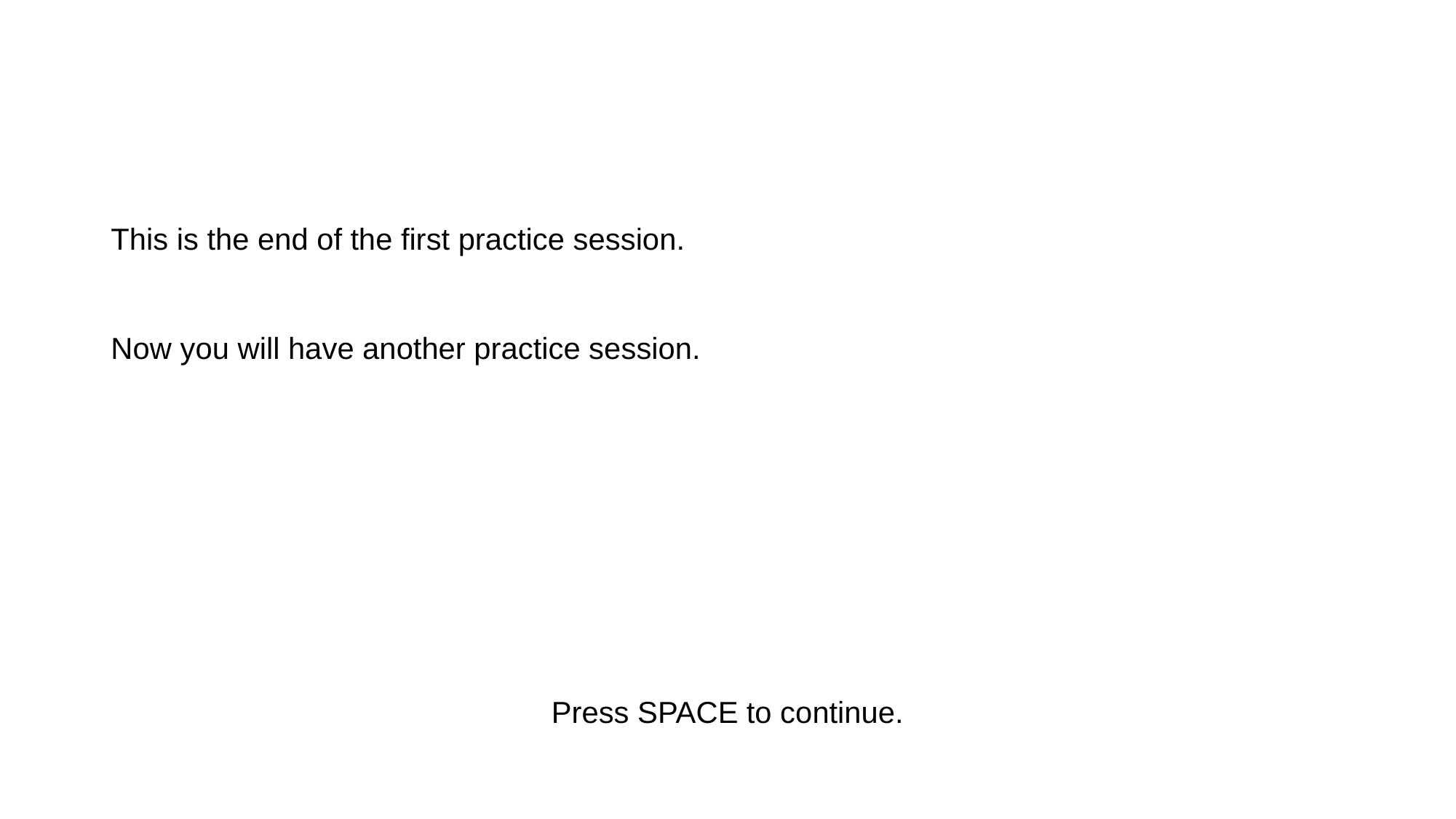

This is the end of the first practice session.

Now you will have another practice session.

Press SPACE to continue.